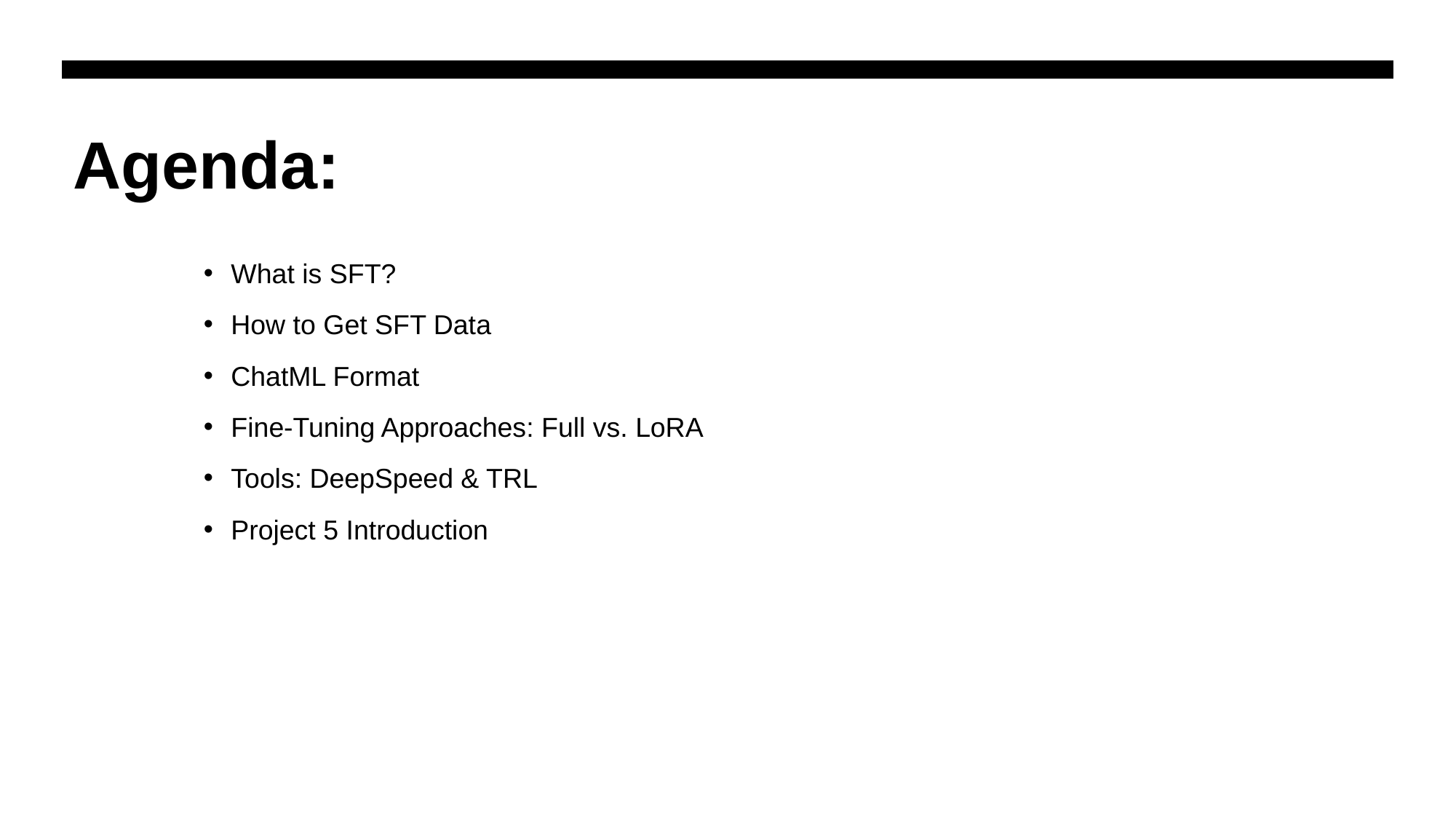

# Agenda:
What is SFT?
How to Get SFT Data
ChatML Format
Fine-Tuning Approaches: Full vs. LoRA
Tools: DeepSpeed & TRL
Project 5 Introduction